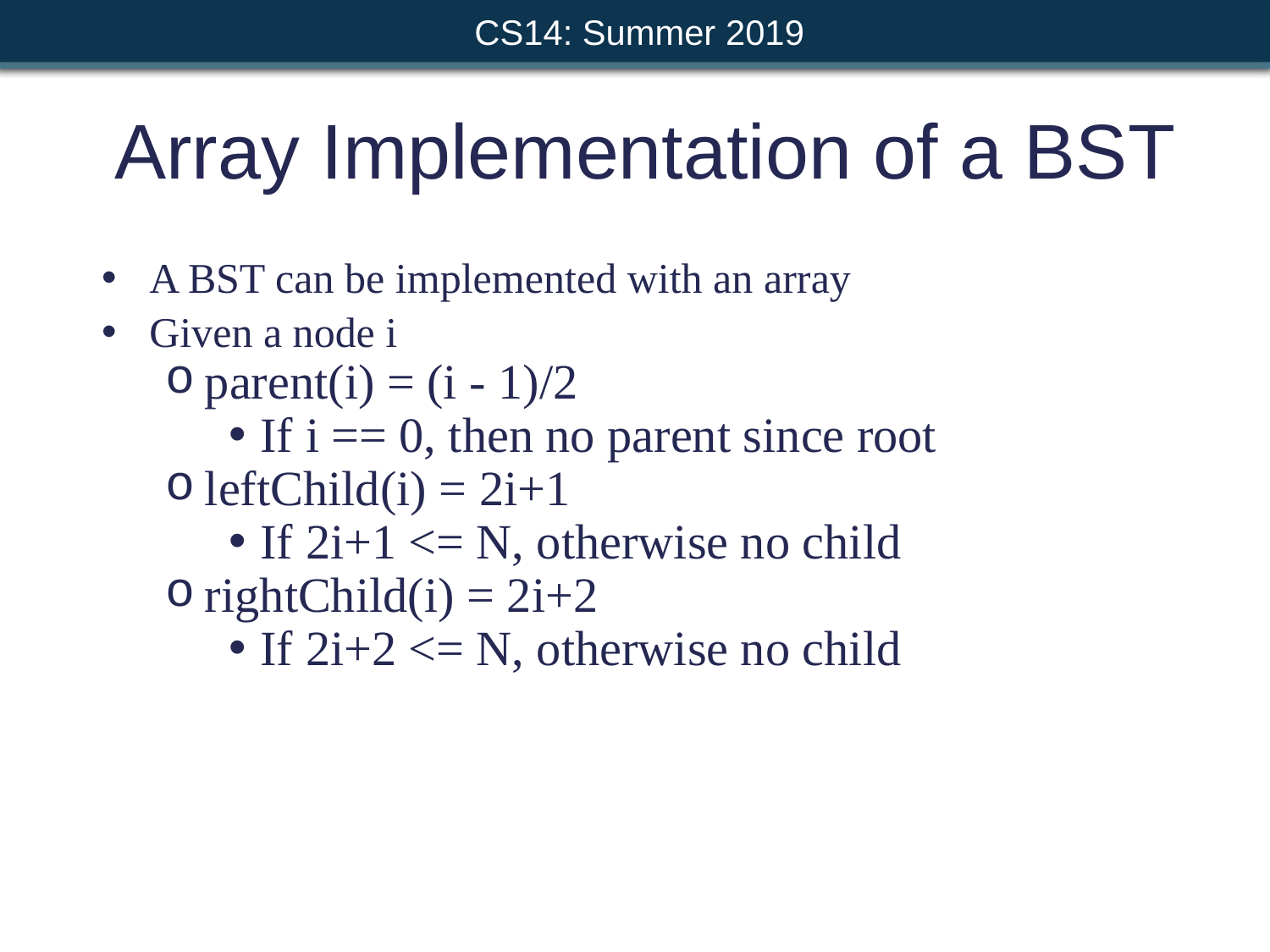

Array Implementation of a BST
A BST can be implemented with an array
Given a node i
parent(i) = (i - 1)/2
If i == 0, then no parent since root
leftChild(i) = 2i+1
If 2i+1 <= N, otherwise no child
rightChild(i) = 2i+2
If 2i+2 <= N, otherwise no child